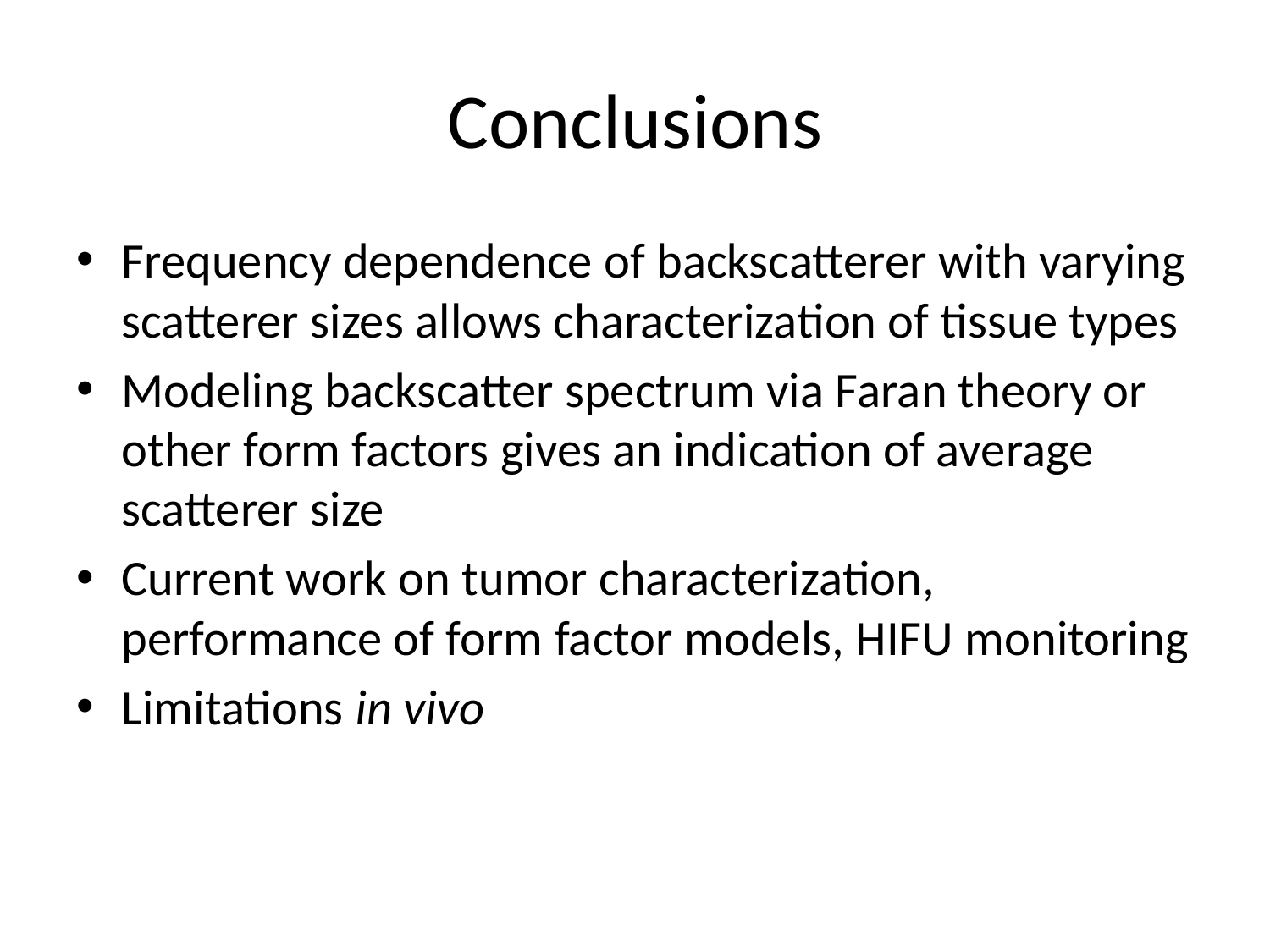

# Conclusions
Frequency dependence of backscatterer with varying scatterer sizes allows characterization of tissue types
Modeling backscatter spectrum via Faran theory or other form factors gives an indication of average scatterer size
Current work on tumor characterization, performance of form factor models, HIFU monitoring
Limitations in vivo